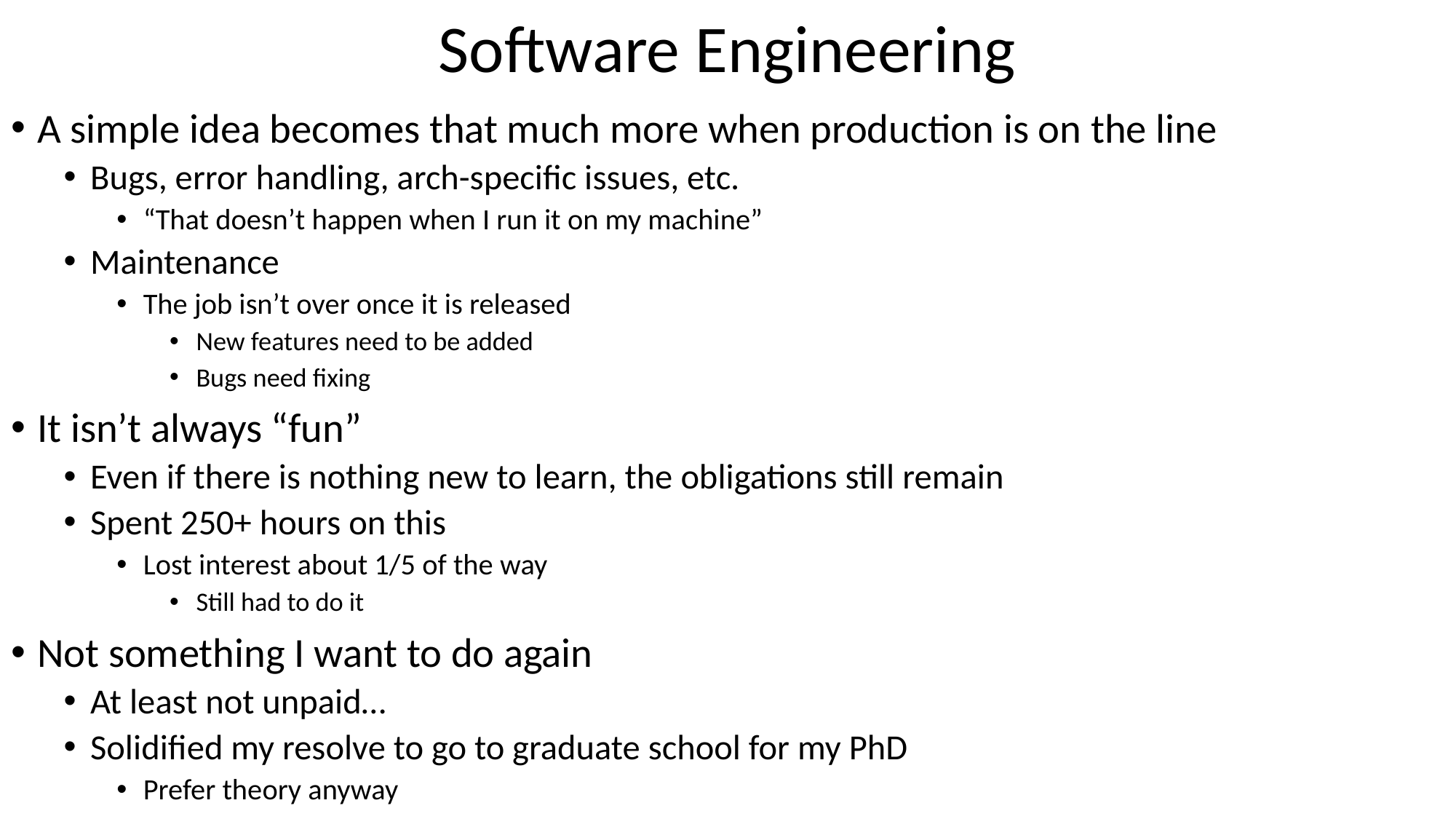

# Software Engineering
A simple idea becomes that much more when production is on the line
Bugs, error handling, arch-specific issues, etc.
“That doesn’t happen when I run it on my machine”
Maintenance
The job isn’t over once it is released
New features need to be added
Bugs need fixing
It isn’t always “fun”
Even if there is nothing new to learn, the obligations still remain
Spent 250+ hours on this
Lost interest about 1/5 of the way
Still had to do it
Not something I want to do again
At least not unpaid…
Solidified my resolve to go to graduate school for my PhD
Prefer theory anyway